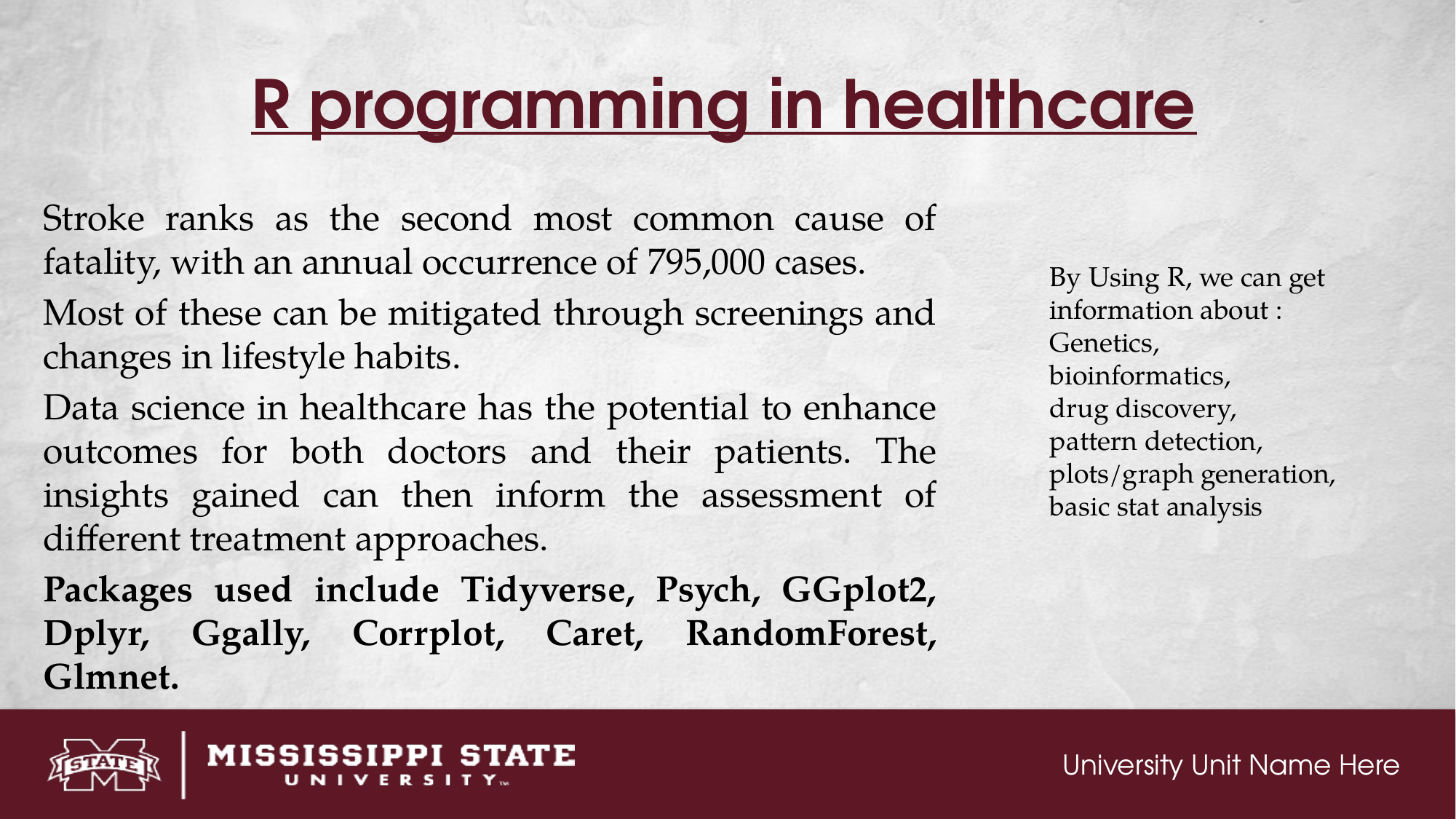

# R programming in healthcare
Stroke ranks as the second most common cause of fatality, with an annual occurrence of 795,000 cases.
Most of these can be mitigated through screenings and changes in lifestyle habits.
Data science in healthcare has the potential to enhance outcomes for both doctors and their patients. The insights gained can then inform the assessment of different treatment approaches.
Packages used include Tidyverse, Psych, GGplot2, Dplyr, Ggally, Corrplot, Caret, RandomForest, Glmnet.

By Using R, we can get information about :
Genetics,
bioinformatics,
drug discovery,
pattern detection,
plots/graph generation,
basic stat analysis